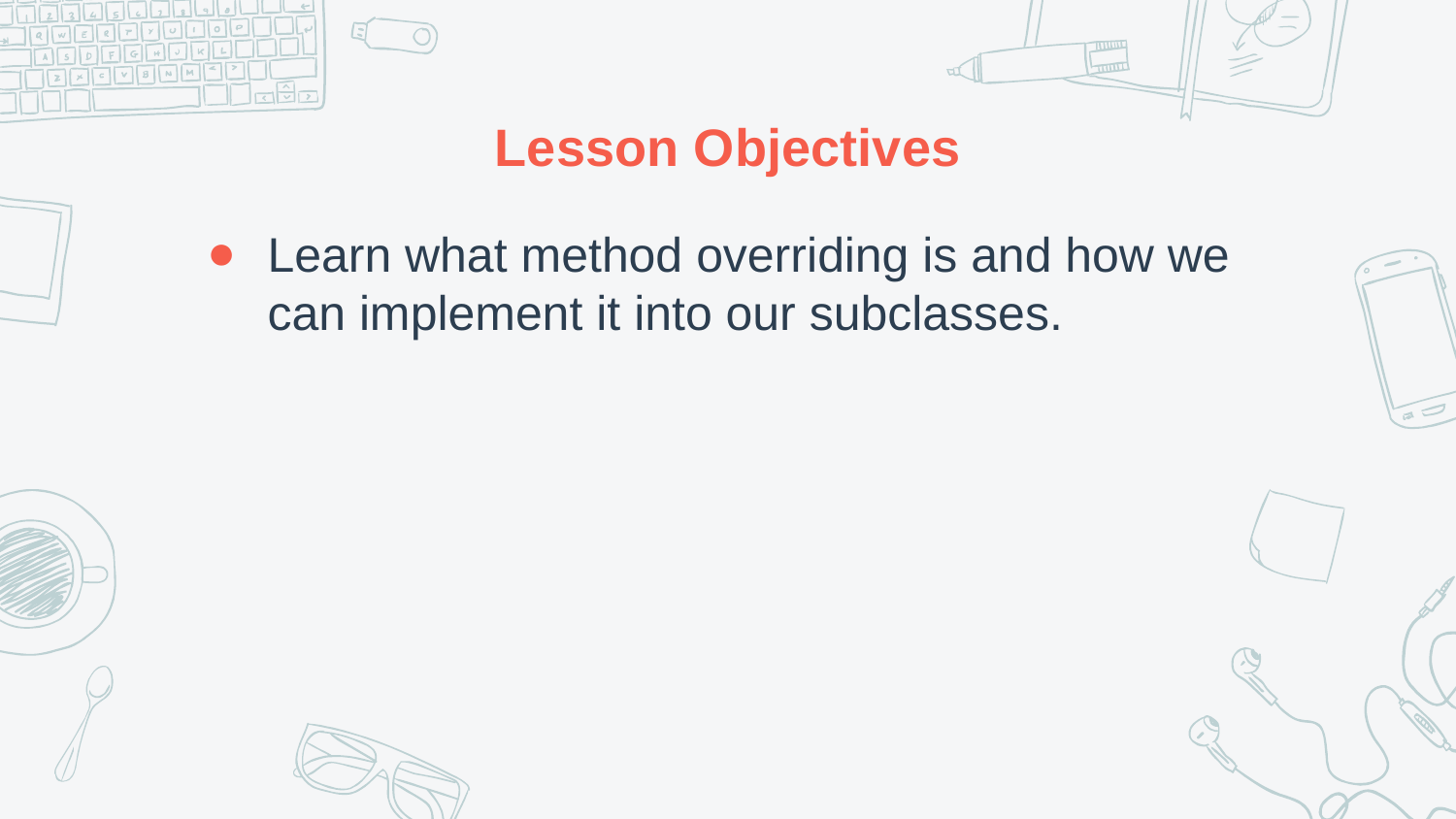

# Lesson Objectives
Learn what method overriding is and how we can implement it into our subclasses.